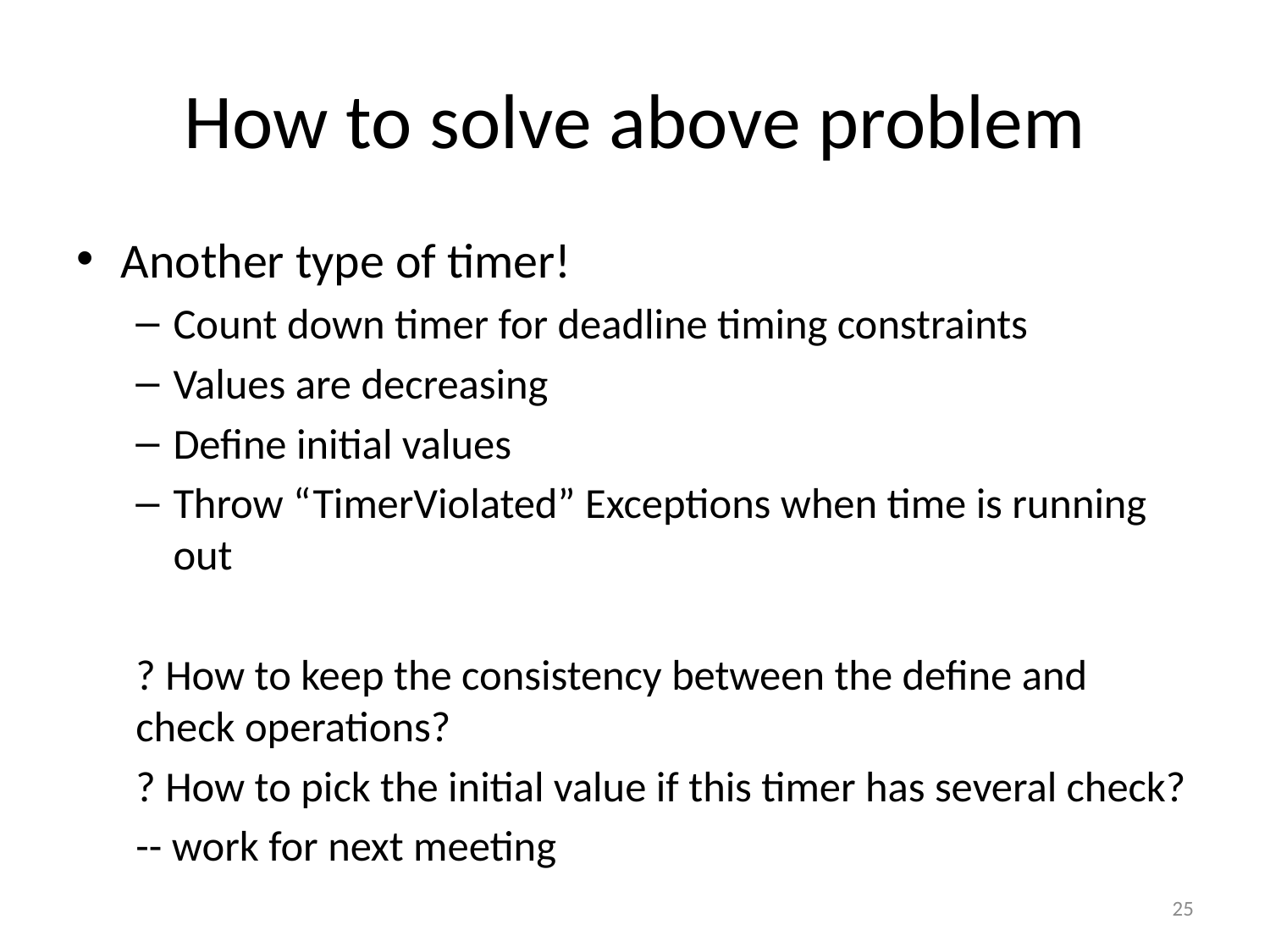

# How to solve above problem
Another type of timer!
Count down timer for deadline timing constraints
Values are decreasing
Define initial values
Throw “TimerViolated” Exceptions when time is running out

? How to keep the consistency between the define and check operations?
? How to pick the initial value if this timer has several check?
-- work for next meeting
25